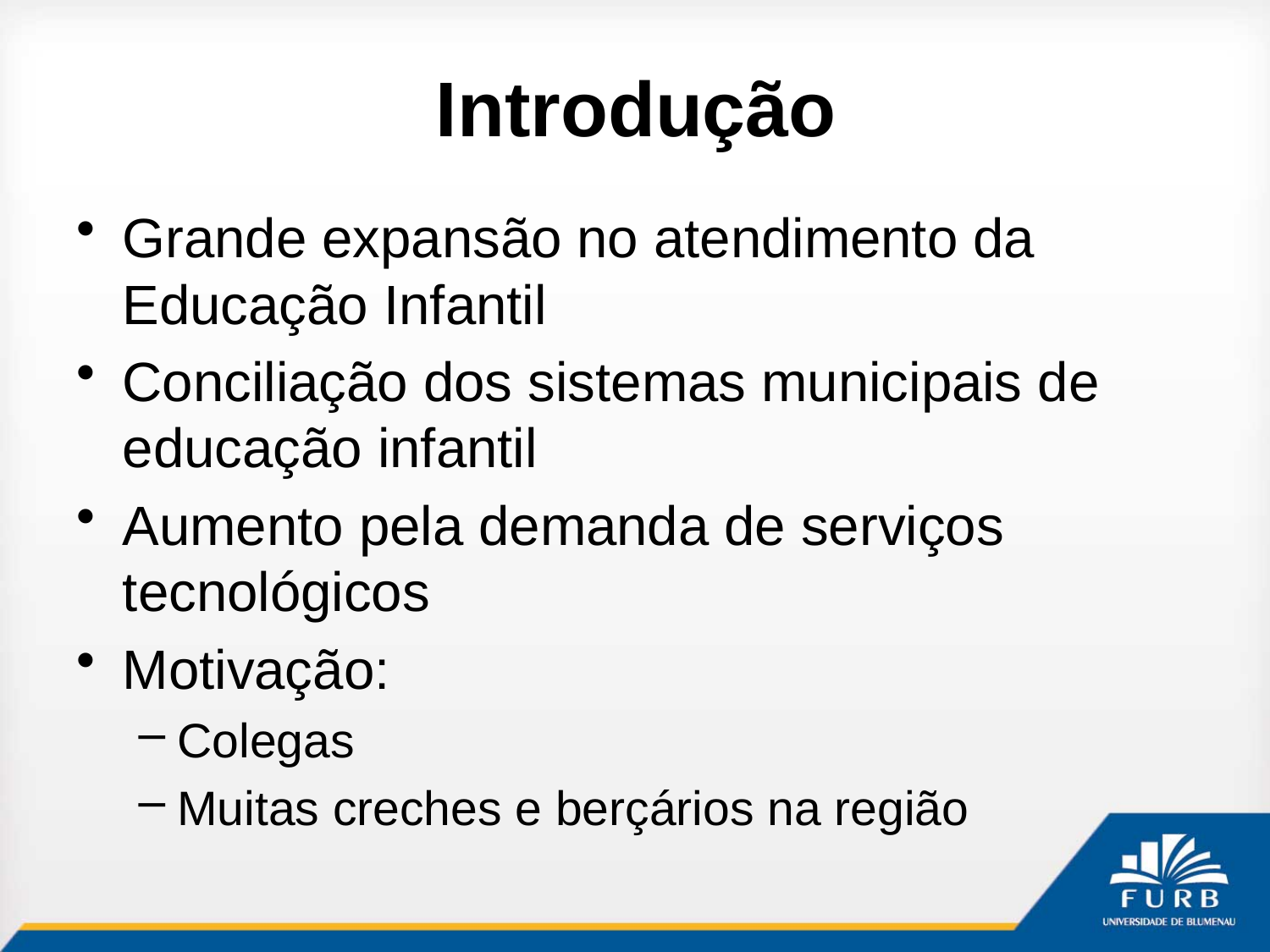

# Introdução
Grande expansão no atendimento da Educação Infantil
Conciliação dos sistemas municipais de educação infantil
Aumento pela demanda de serviços tecnológicos
Motivação:
Colegas
Muitas creches e berçários na região